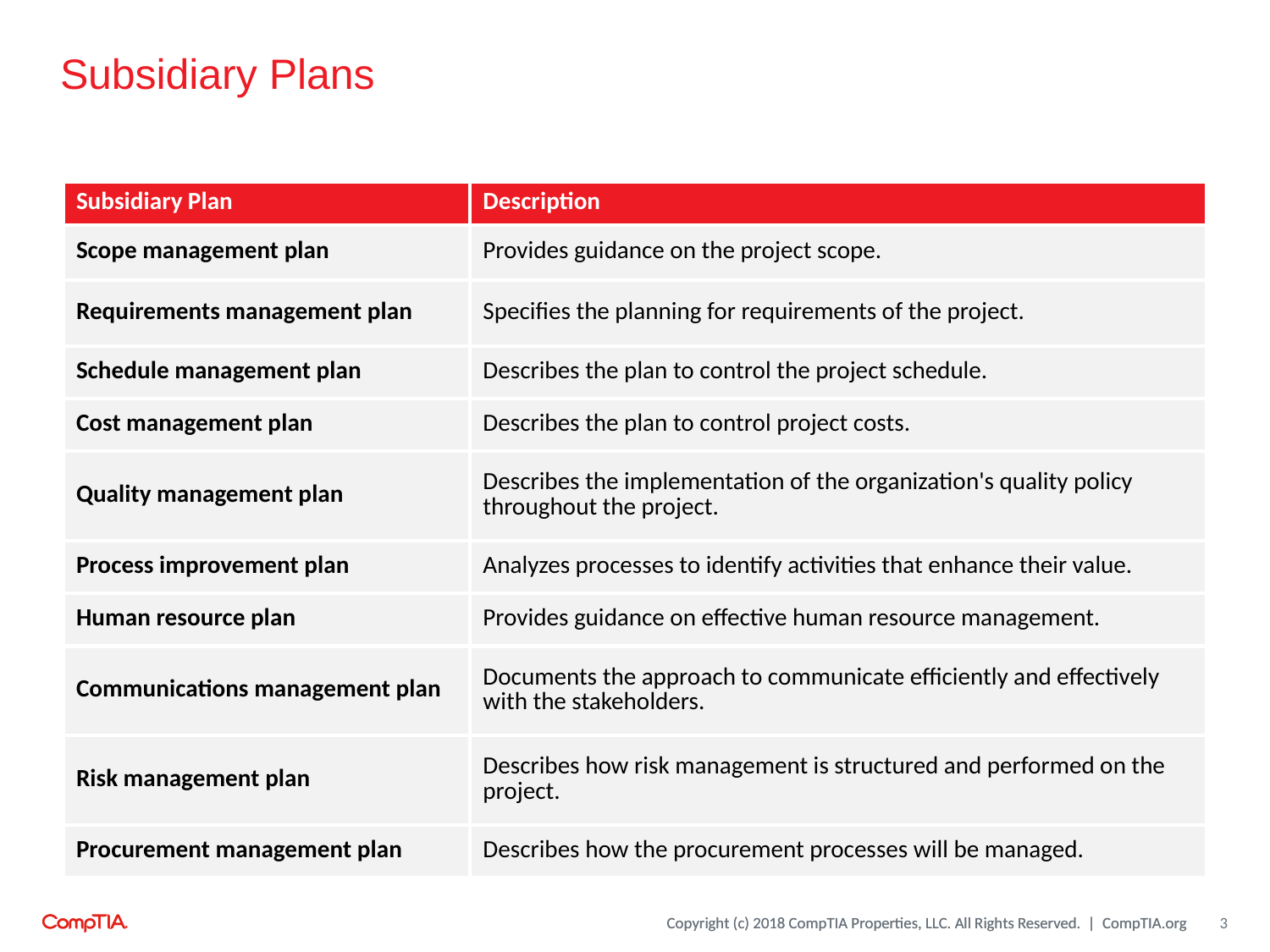

# Subsidiary Plans
| Subsidiary Plan | Description |
| --- | --- |
| Scope management plan | Provides guidance on the project scope. |
| Requirements management plan | Specifies the planning for requirements of the project. |
| Schedule management plan | Describes the plan to control the project schedule. |
| Cost management plan | Describes the plan to control project costs. |
| Quality management plan | Describes the implementation of the organization's quality policy throughout the project. |
| Process improvement plan | Analyzes processes to identify activities that enhance their value. |
| Human resource plan | Provides guidance on effective human resource management. |
| Communications management plan | Documents the approach to communicate efficiently and effectively with the stakeholders. |
| Risk management plan | Describes how risk management is structured and performed on the project. |
| Procurement management plan | Describes how the procurement processes will be managed. |
3